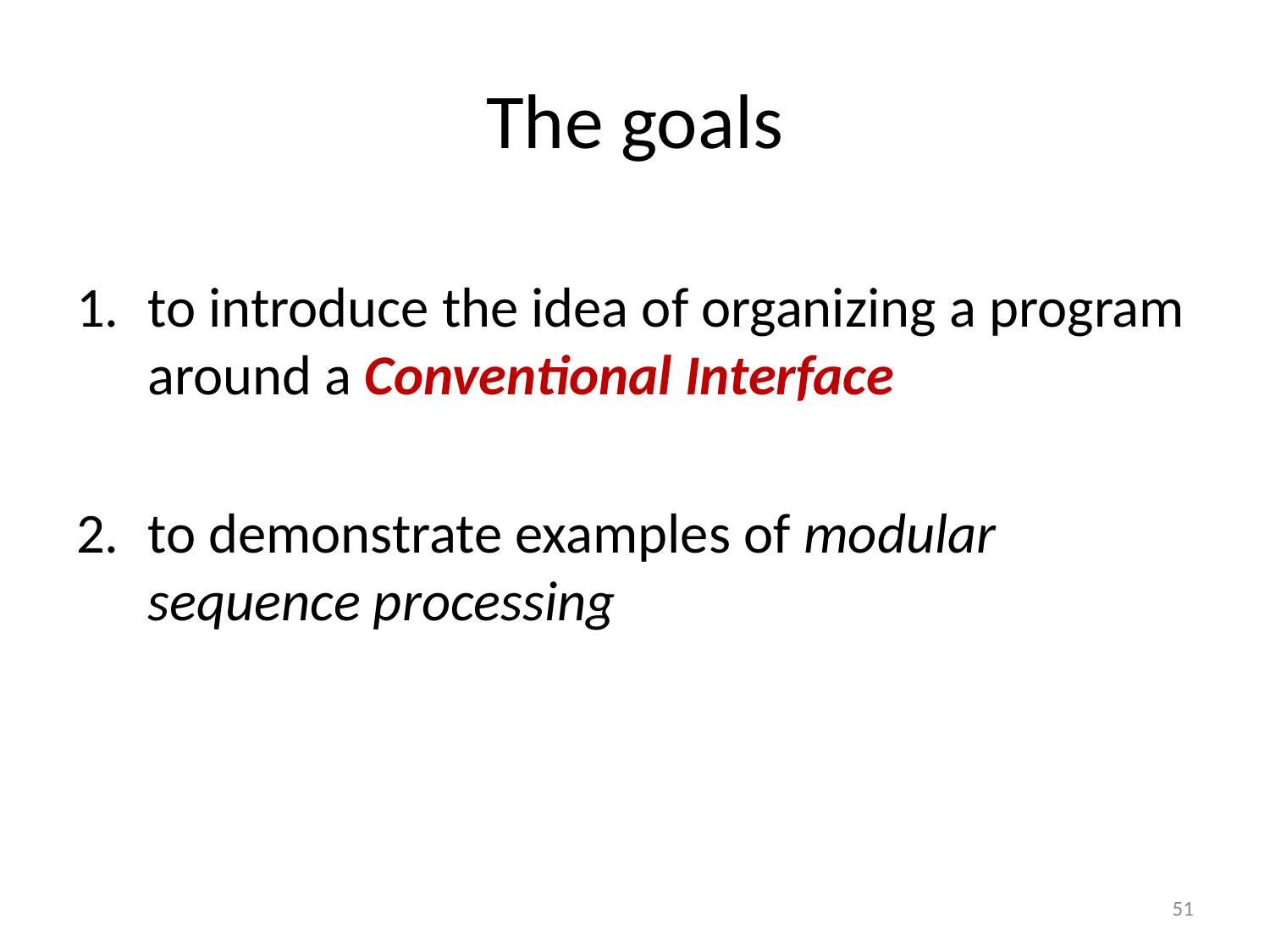

# The goals
to introduce the idea of organizing a program around a Conventional Interface

to demonstrate examples of modular sequence processing
51